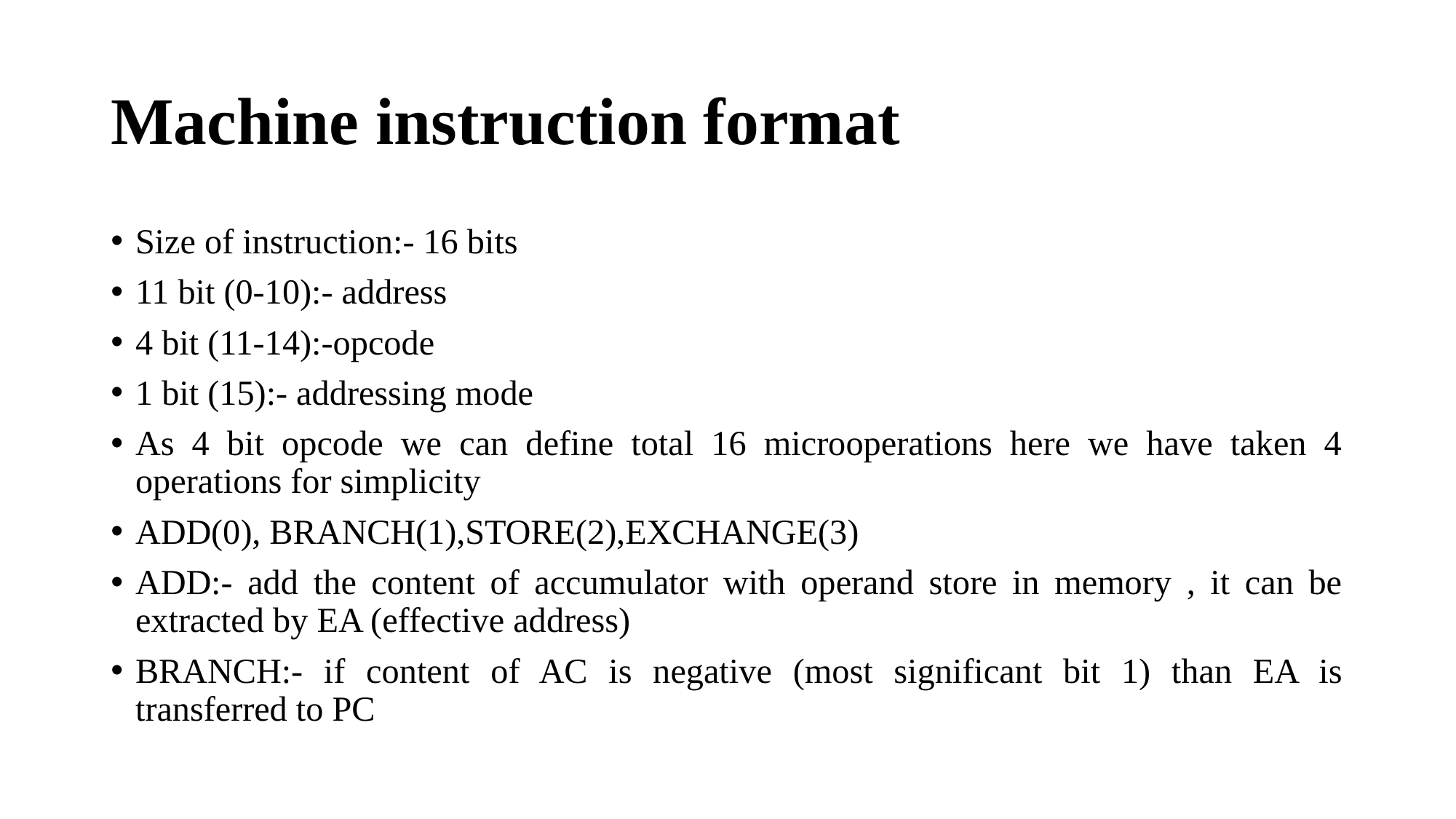

# Machine instruction format
Size of instruction:- 16 bits
11 bit (0-10):- address
4 bit (11-14):-opcode
1 bit (15):- addressing mode
As 4 bit opcode we can define total 16 microoperations here we have taken 4 operations for simplicity
ADD(0), BRANCH(1),STORE(2),EXCHANGE(3)
ADD:- add the content of accumulator with operand store in memory , it can be extracted by EA (effective address)
BRANCH:- if content of AC is negative (most significant bit 1) than EA is transferred to PC